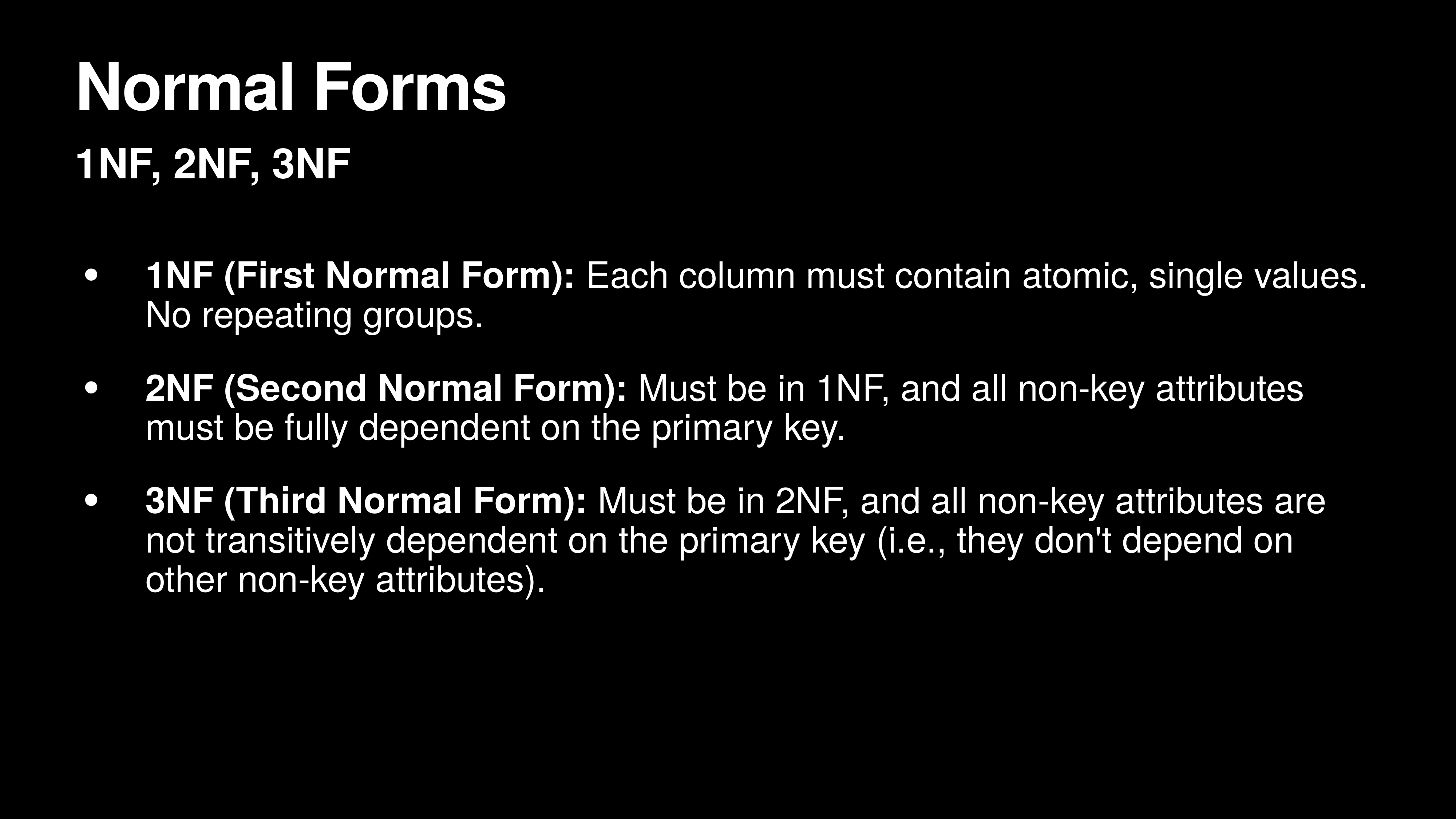

# Normal Forms
1NF, 2NF, 3NF
1NF (First Normal Form): Each column must contain atomic, single values. No repeating groups.
2NF (Second Normal Form): Must be in 1NF, and all non-key attributes must be fully dependent on the primary key.
3NF (Third Normal Form): Must be in 2NF, and all non-key attributes are not transitively dependent on the primary key (i.e., they don't depend on other non-key attributes).